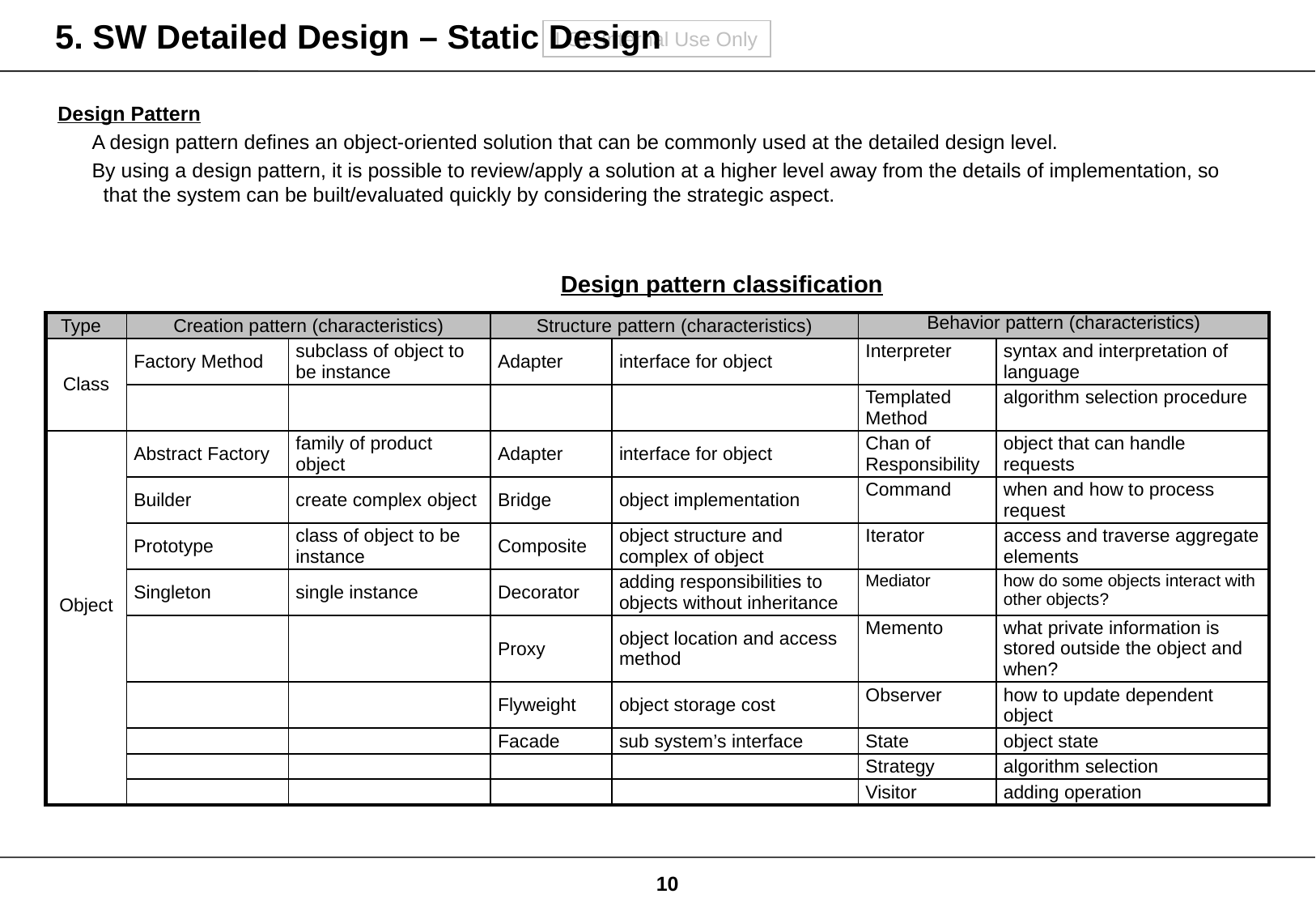

# 5. SW Detailed Design – Static Design
Design Pattern
      A design pattern defines an object-oriented solution that can be commonly used at the detailed design level.
      By using a design pattern, it is possible to review/apply a solution at a higher level away from the details of implementation, so that the system can be built/evaluated quickly by considering the strategic aspect.

Design pattern classification
| Type | Creation pattern (characteristics) |  | Structure pattern (characteristics) |  | Behavior pattern (characteristics) |  |
| --- | --- | --- | --- | --- | --- | --- |
| Class | Factory Method | subclass of object to be instance | Adapter | interface for object | Interpreter | syntax and interpretation of language |
|  |  |  |  |  | Templated Method | algorithm selection procedure |
| Object | Abstract Factory | family of product object | Adapter | interface for object | Chan of Responsibility | object that can handle requests |
|  | Builder | create complex object | Bridge | object implementation | Command | when and how to process request |
|  | Prototype | class of object to be instance | Composite | object structure and complex of object | Iterator | access and traverse aggregate elements |
|  | Singleton | single instance | Decorator | adding responsibilities to objects without inheritance | Mediator | how do some objects interact with other objects? |
|  |  |  | Proxy | object location and access method | Memento | what private information is stored outside the object and when? |
|  |  |  | Flyweight | object storage cost | Observer | how to update dependent object |
|  |  |  | Facade | sub system’s interface | State | object state |
|  |  |  |  |  | Strategy | algorithm selection |
|  |  |  |  |  | Visitor | adding operation |
10